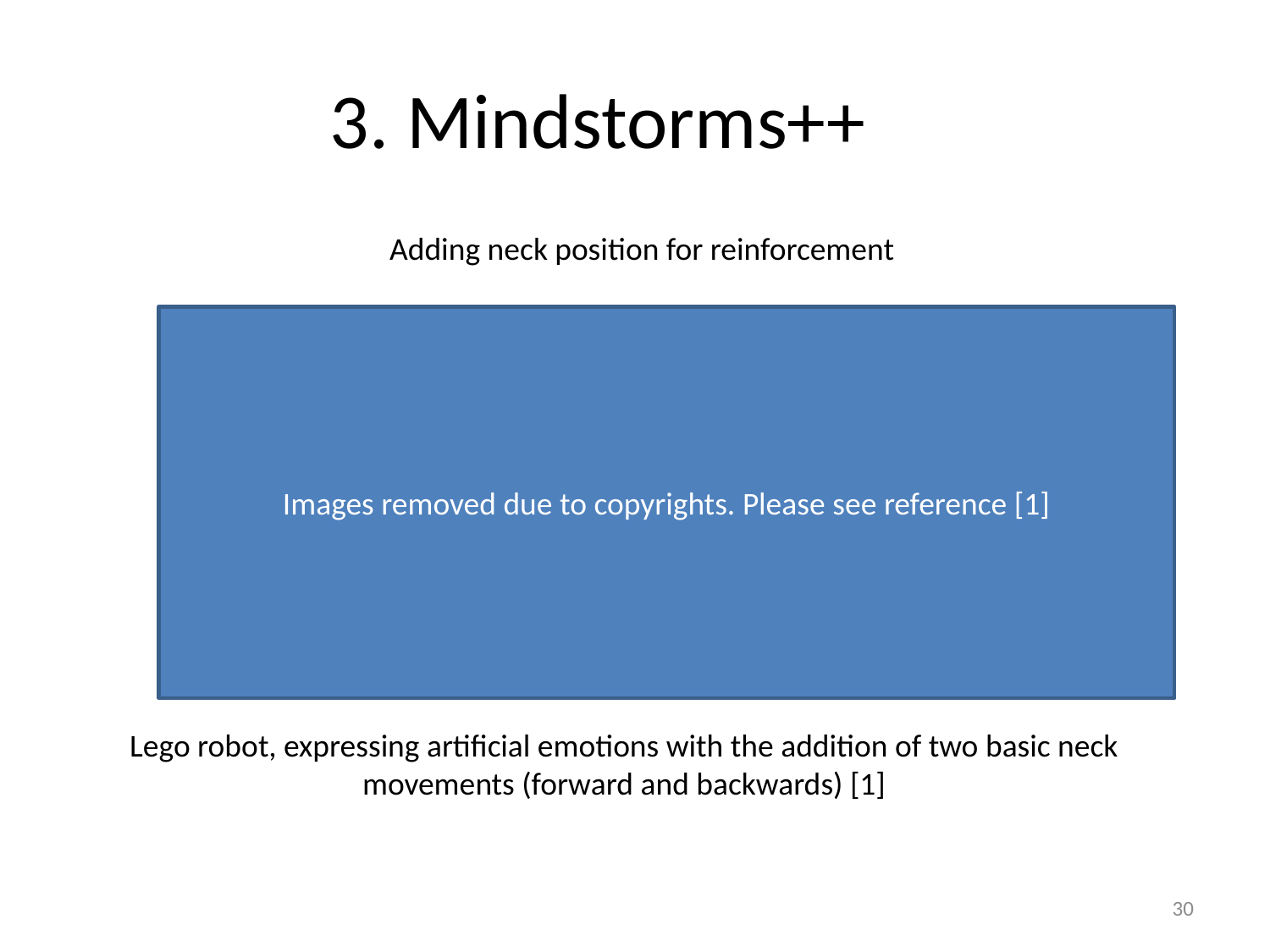

# 3. Mindstorms++
Adding neck position for reinforcement
Images removed due to copyrights. Please see reference [1]
Lego robot, expressing artificial emotions with the addition of two basic neck movements (forward and backwards) [1]
30